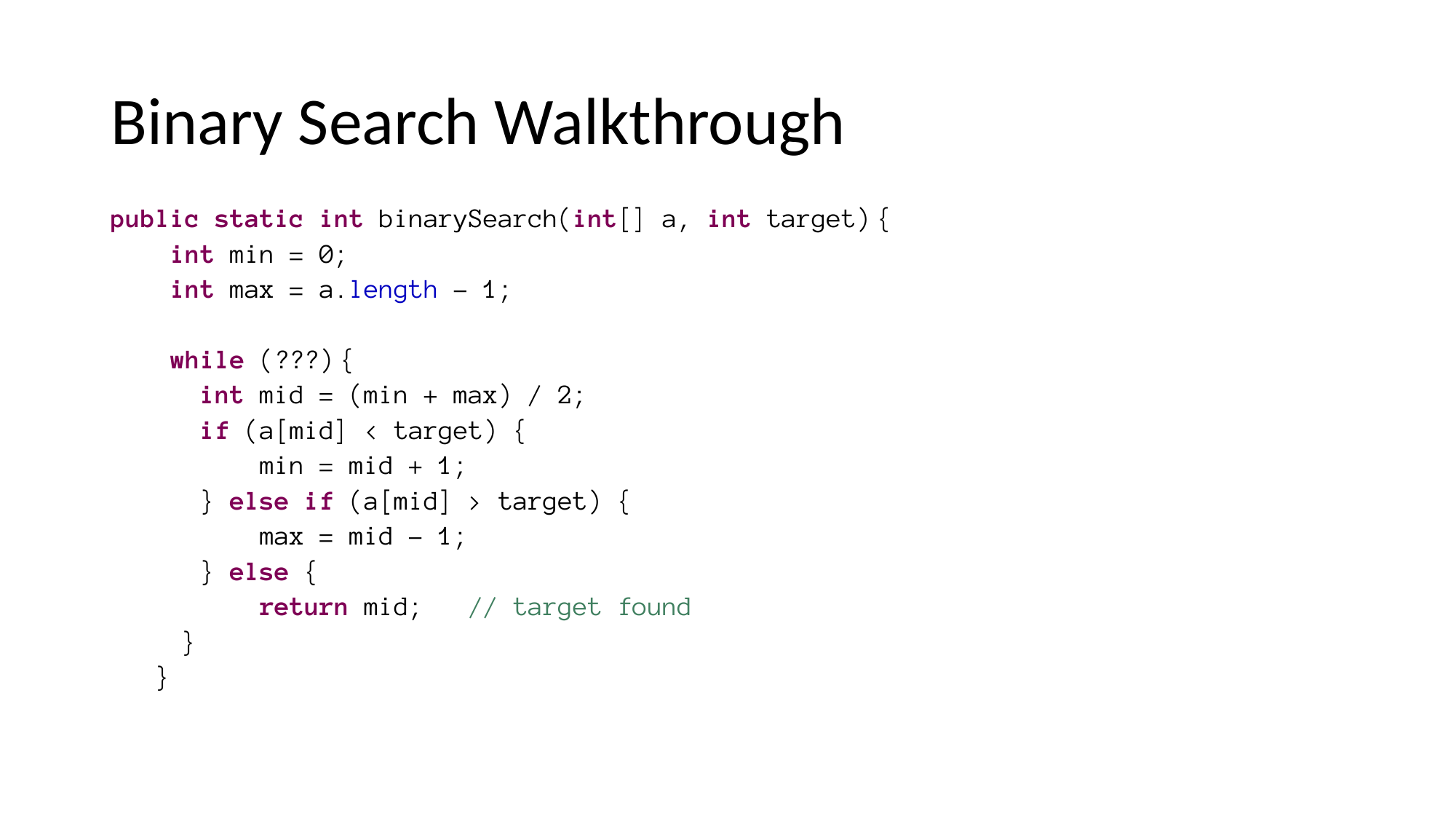

# Binary Search Walkthrough
public static int binarySearch(int[] a, int target) {
    int min = 0;
    int max = a.length - 1;

    while (???) {
      int mid = (min + max) / 2;
      if (a[mid] < target) {
          min = mid + 1;
      } else if (a[mid] > target) {
          max = mid - 1;
      } else {
          return mid;   // target found
 	}
   }